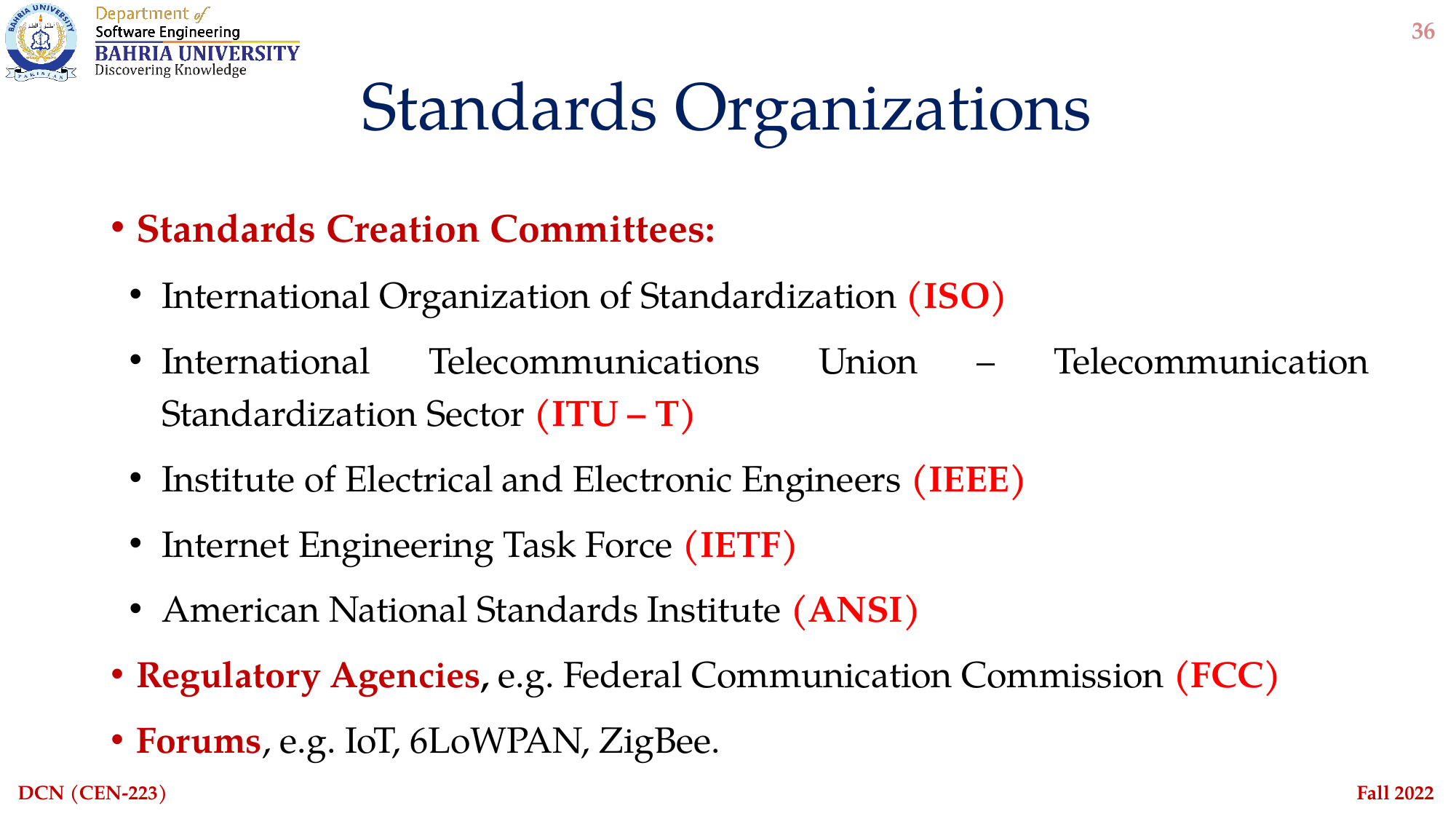

36
# Standards Organizations
Standards Creation Committees:
International Organization of Standardization (ISO)
International Telecommunications Union – Telecommunication Standardization Sector (ITU – T)
Institute of Electrical and Electronic Engineers (IEEE)
Internet Engineering Task Force (IETF)
American National Standards Institute (ANSI)
Regulatory Agencies, e.g. Federal Communication Commission (FCC)
Forums, e.g. IoT, 6LoWPAN, ZigBee.
DCN (CEN-223)